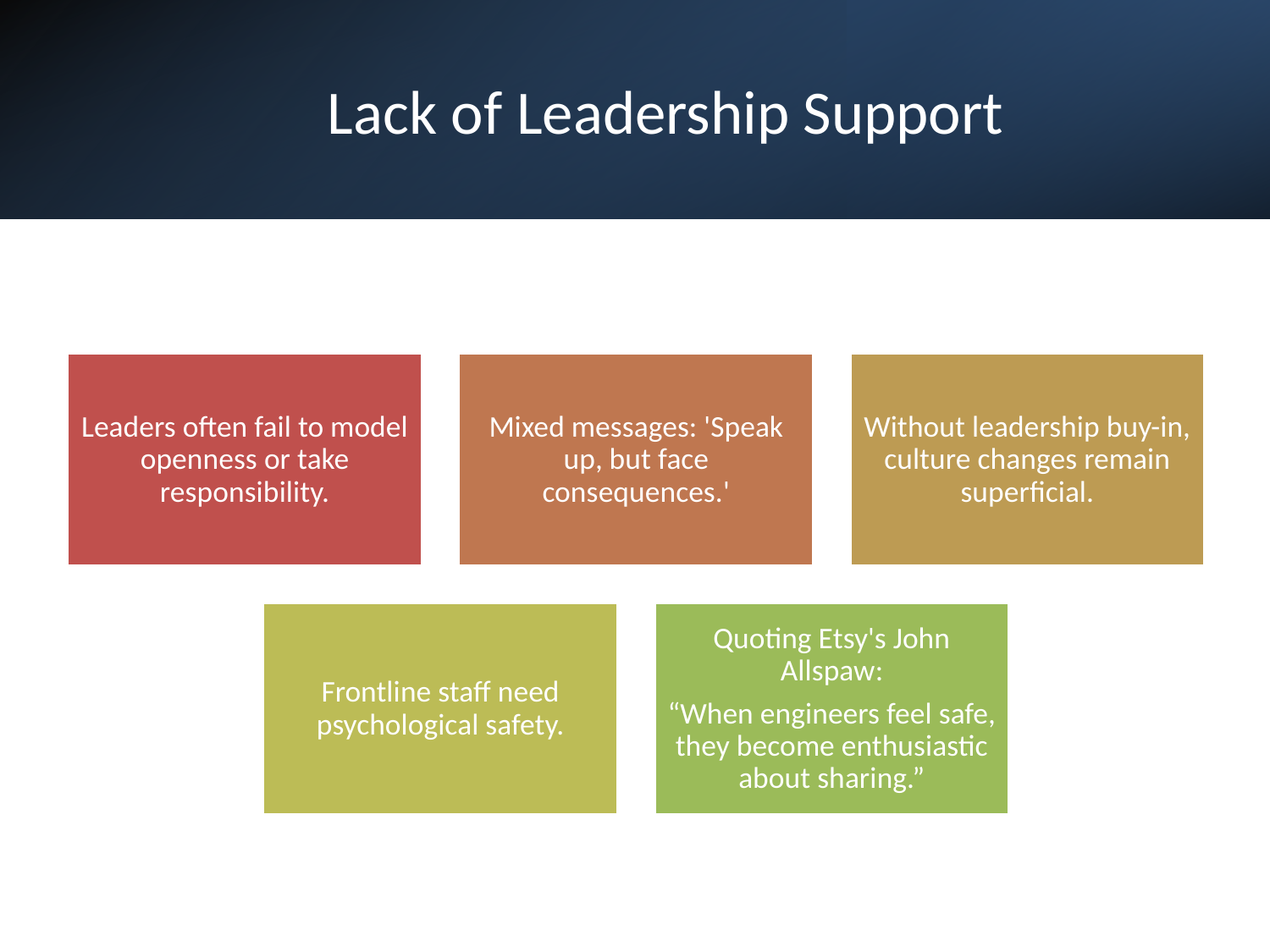

# Lack of Leadership Support
Leaders often fail to model openness or take responsibility.
Mixed messages: 'Speak up, but face consequences.'
Without leadership buy-in, culture changes remain superficial.
Frontline staff need psychological safety.
Quoting Etsy's John Allspaw:
“When engineers feel safe, they become enthusiastic about sharing.”